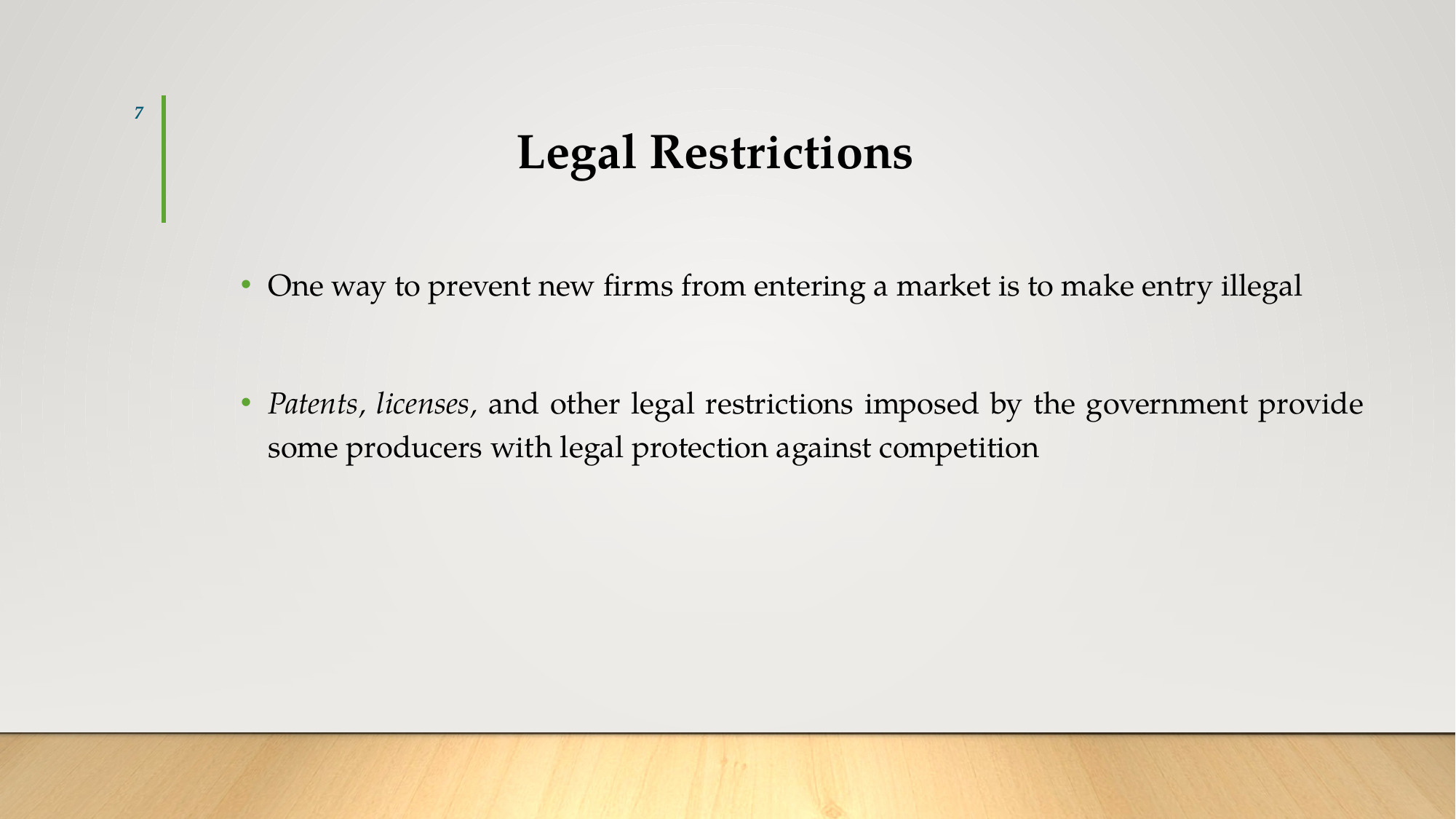

# Legal Restrictions
7
One way to prevent new firms from entering a market is to make entry illegal

Patents, licenses, and other legal restrictions imposed by the government provide some producers with legal protection against competition